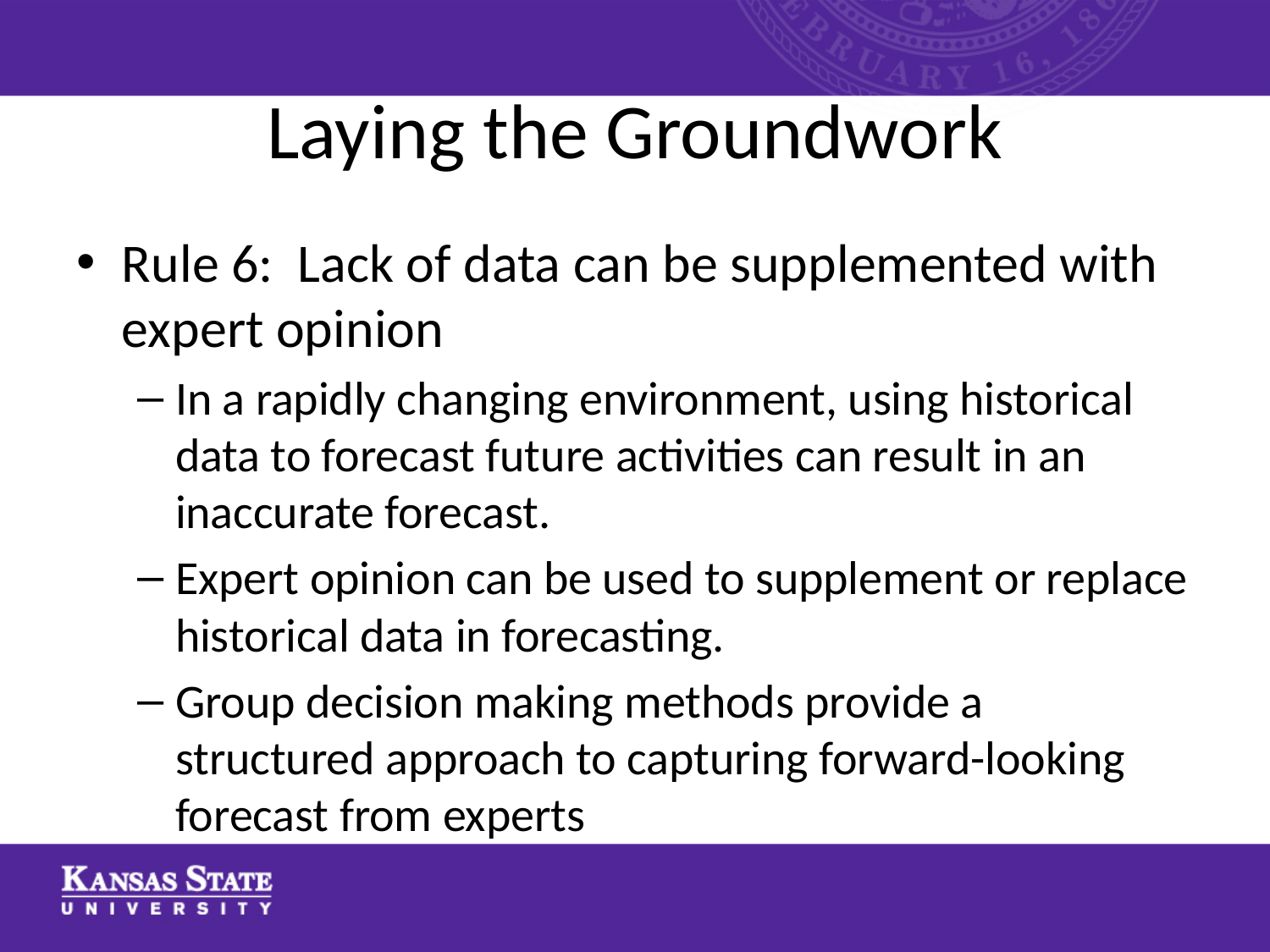

# Laying the Groundwork
Rule 6:  Lack of data can be supplemented with expert opinion
In a rapidly changing environment, using historical data to forecast future activities can result in an inaccurate forecast.
Expert opinion can be used to supplement or replace historical data in forecasting.
Group decision making methods provide a structured approach to capturing forward-looking forecast from experts